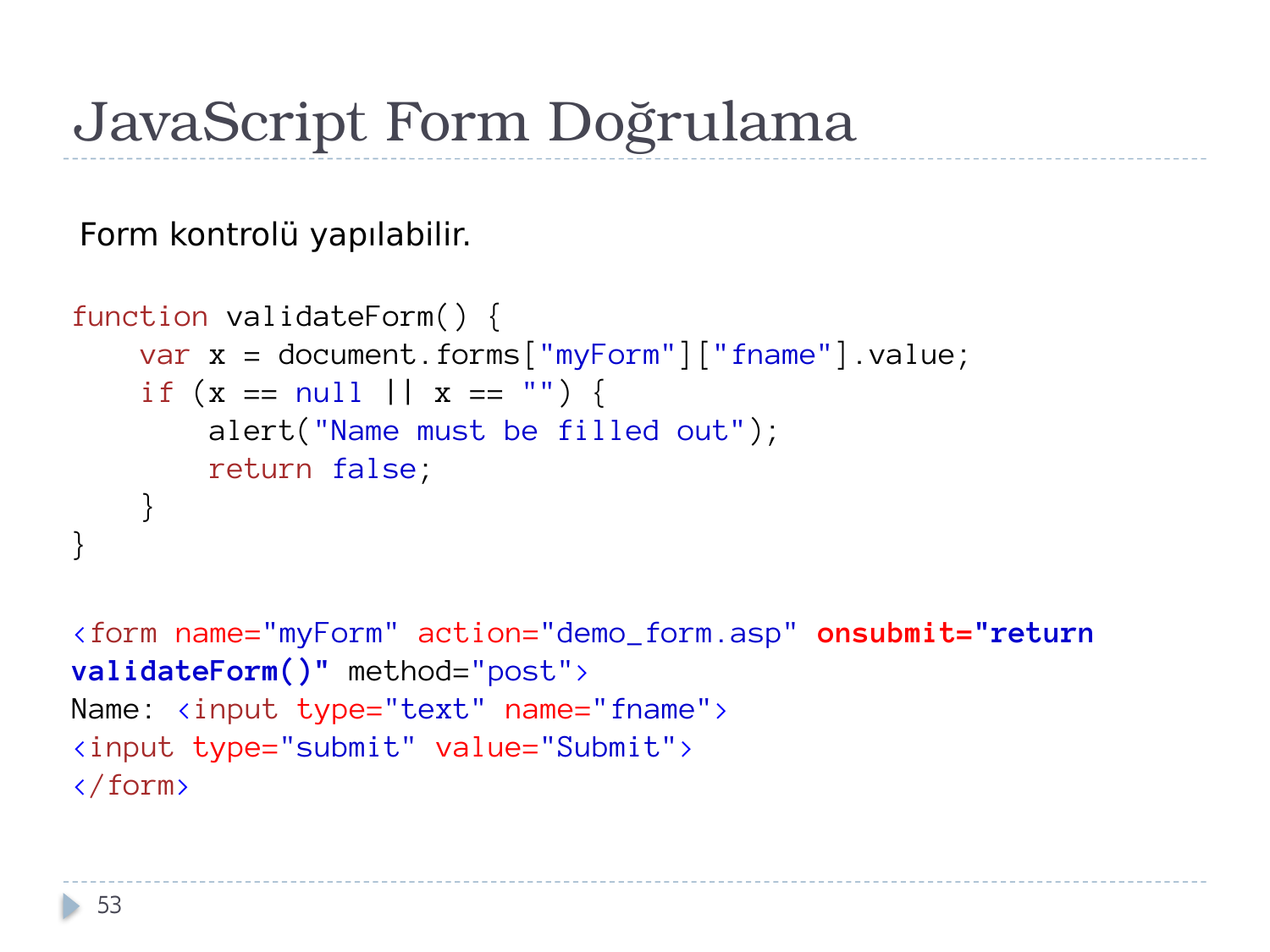

# JavaScript Form Doğrulama
Form kontrolü yapılabilir.
function validateForm() {
    var x = document.forms["myForm"]["fname"].value;
    if (x == null || x == "") {
        alert("Name must be filled out");
        return false;
    }
}
<form name="myForm" action="demo_form.asp" onsubmit="return validateForm()" method="post">
Name: <input type="text" name="fname">
<input type="submit" value="Submit">
</form>
53